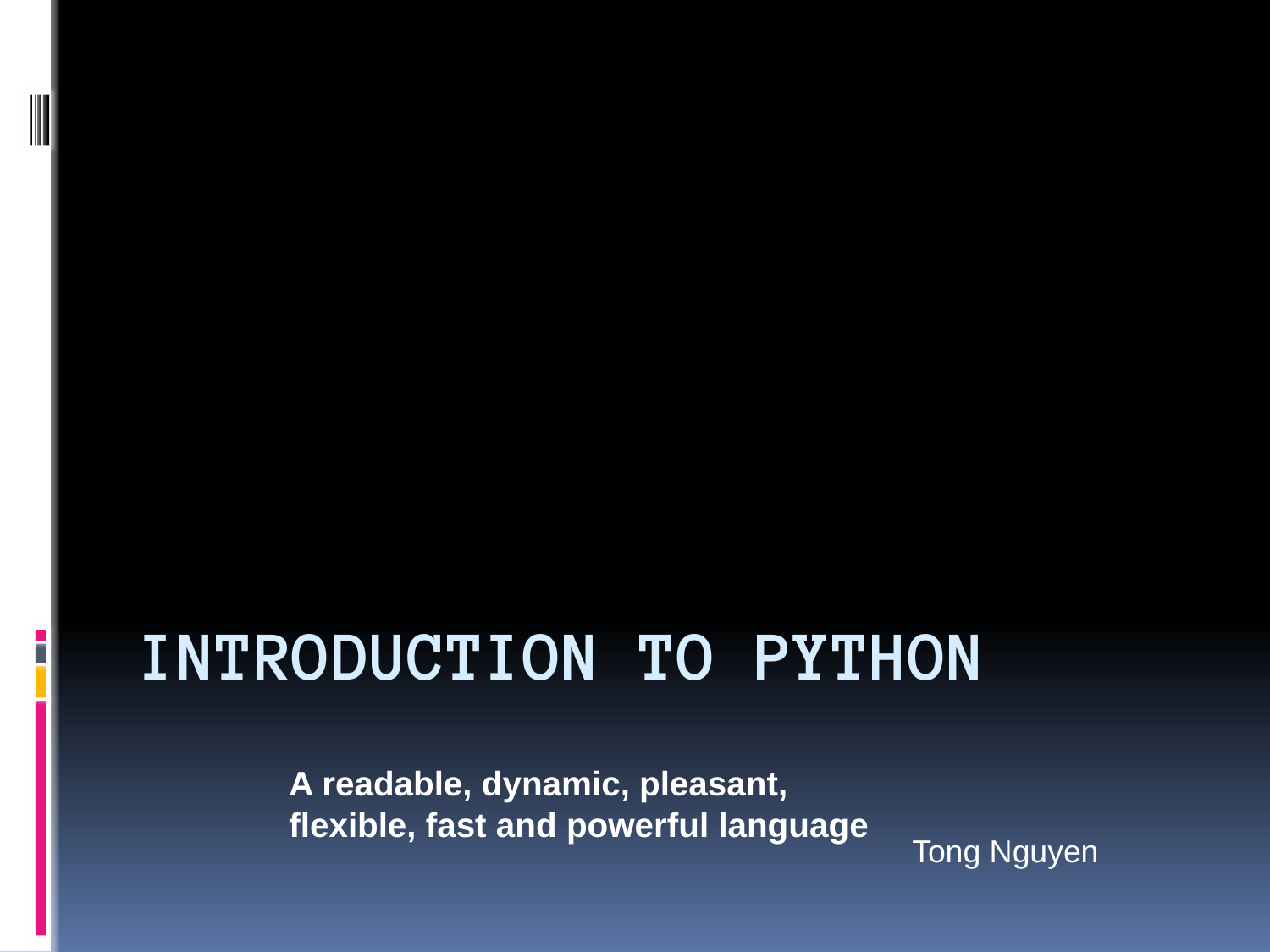

# INTRODUCTION TO PYTHON
A readable, dynamic, pleasant,
flexible, fast and powerful language

Tong Nguyen